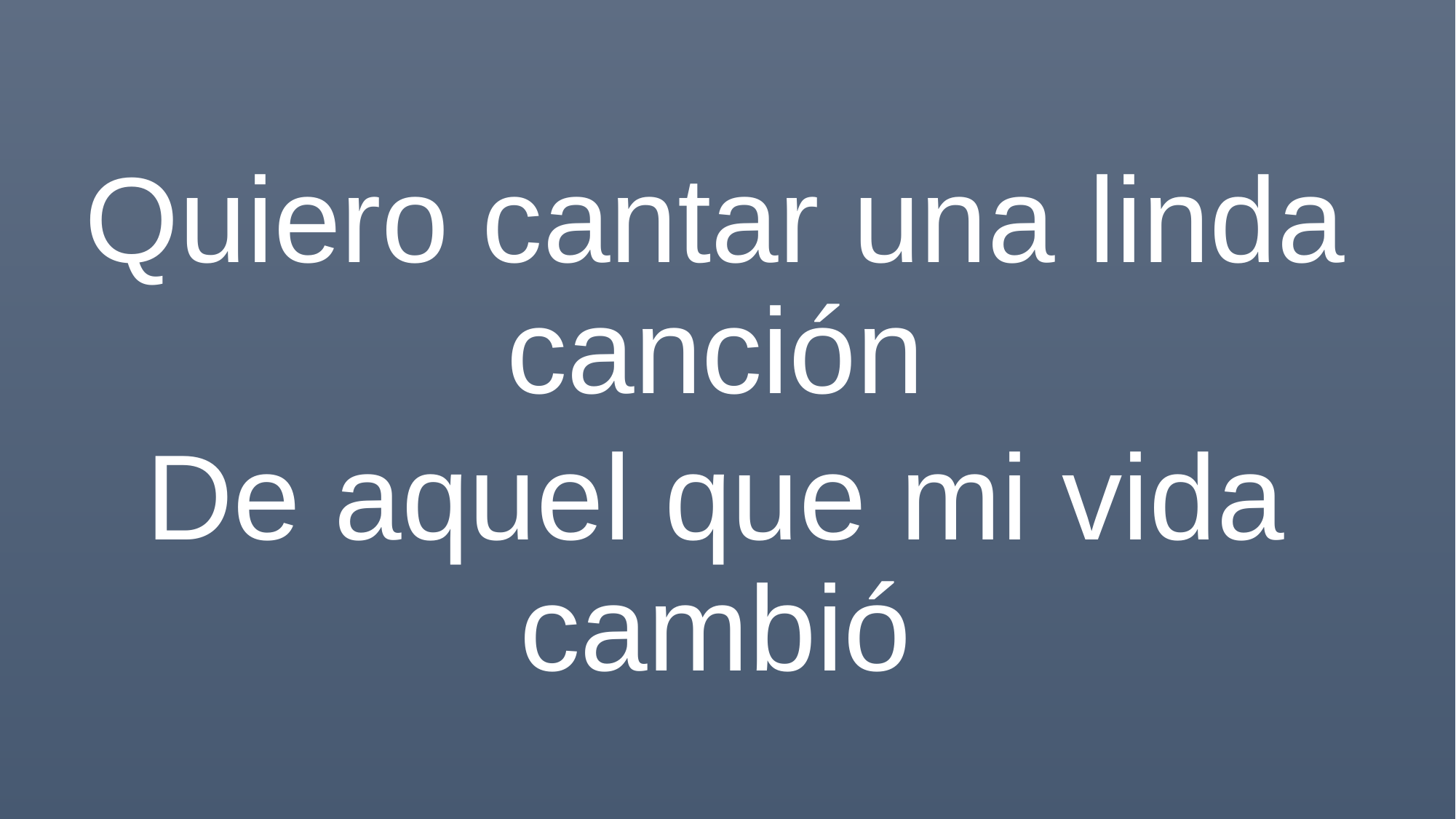

Quiero cantar una linda canción
De aquel que mi vida cambió